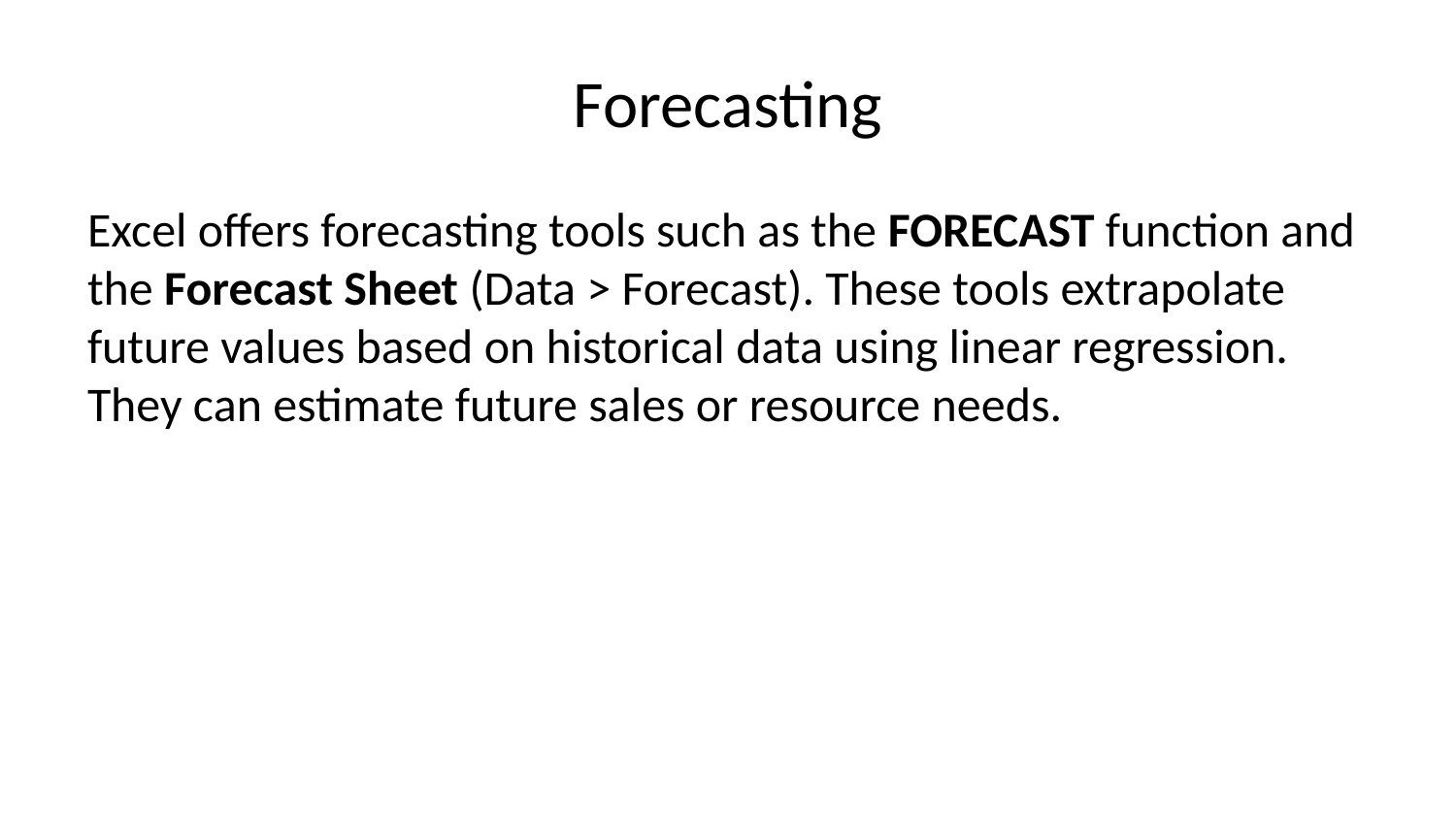

# Forecasting
Excel offers forecasting tools such as the FORECAST function and the Forecast Sheet (Data > Forecast). These tools extrapolate future values based on historical data using linear regression. They can estimate future sales or resource needs.